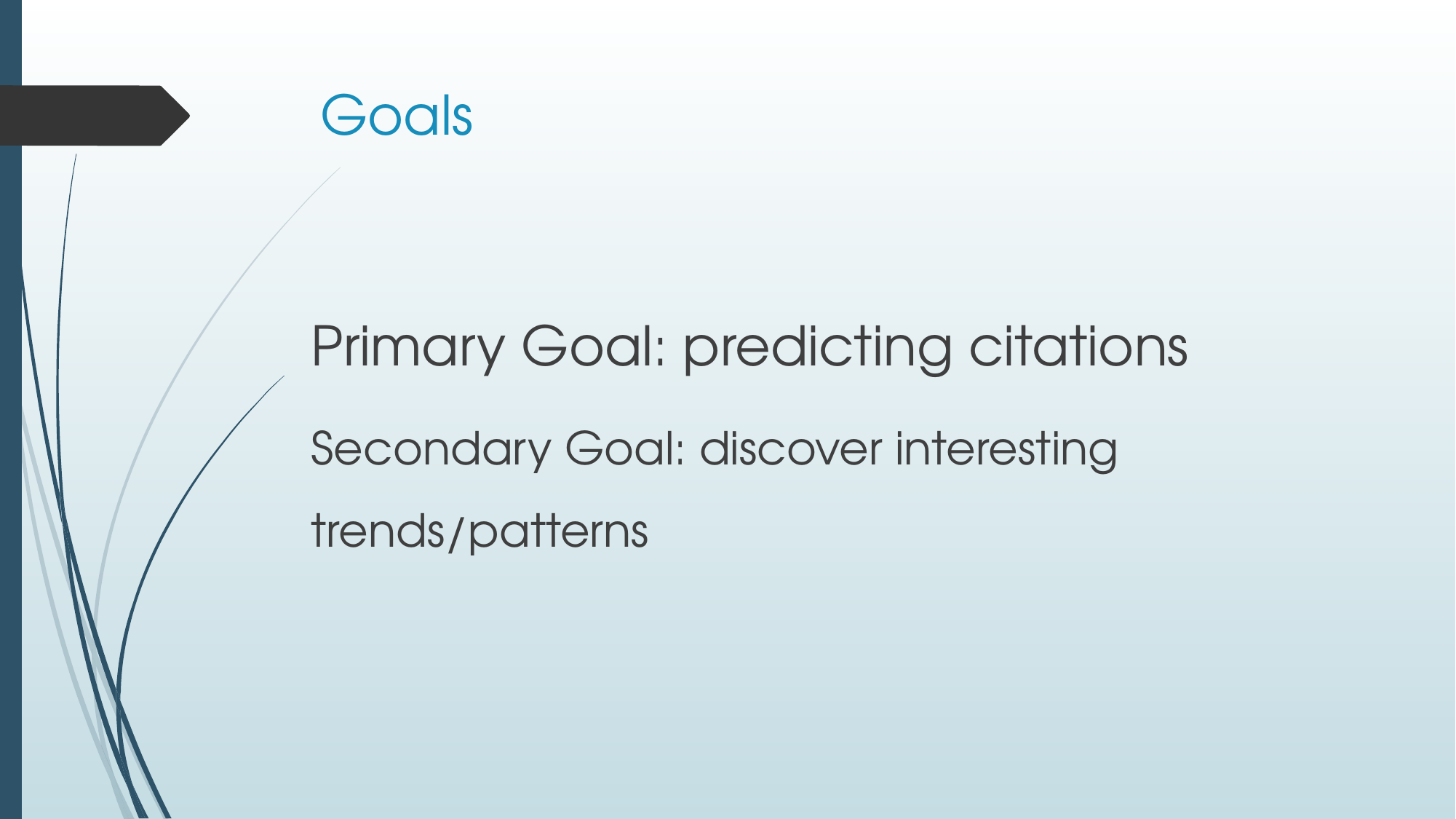

# Goals

Primary Goal: predicting citations
Secondary Goal: discover interesting trends/patterns